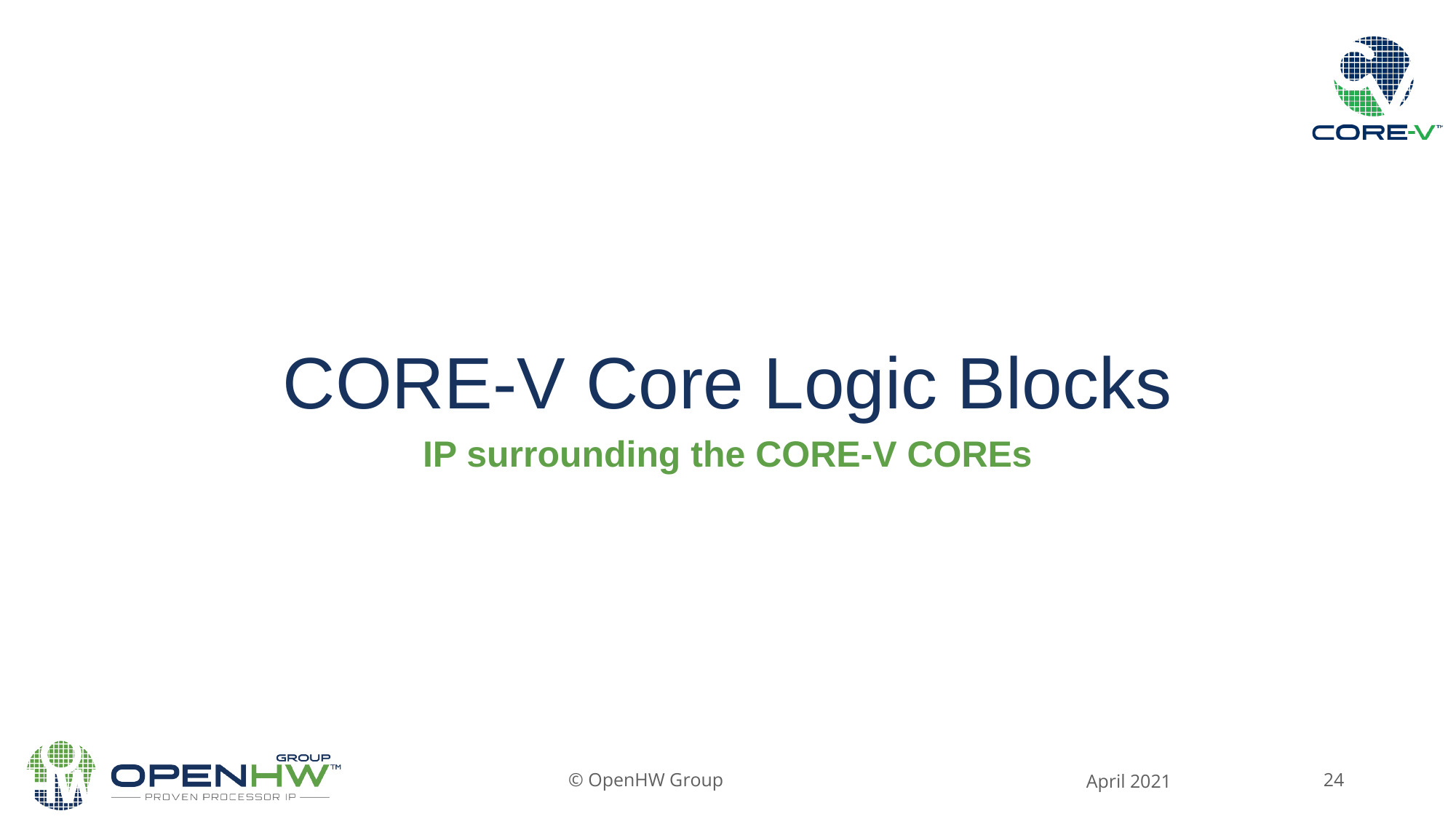

# CORE-V Core Logic Blocks
IP surrounding the CORE-V COREs
© OpenHW Group
April 2021
24